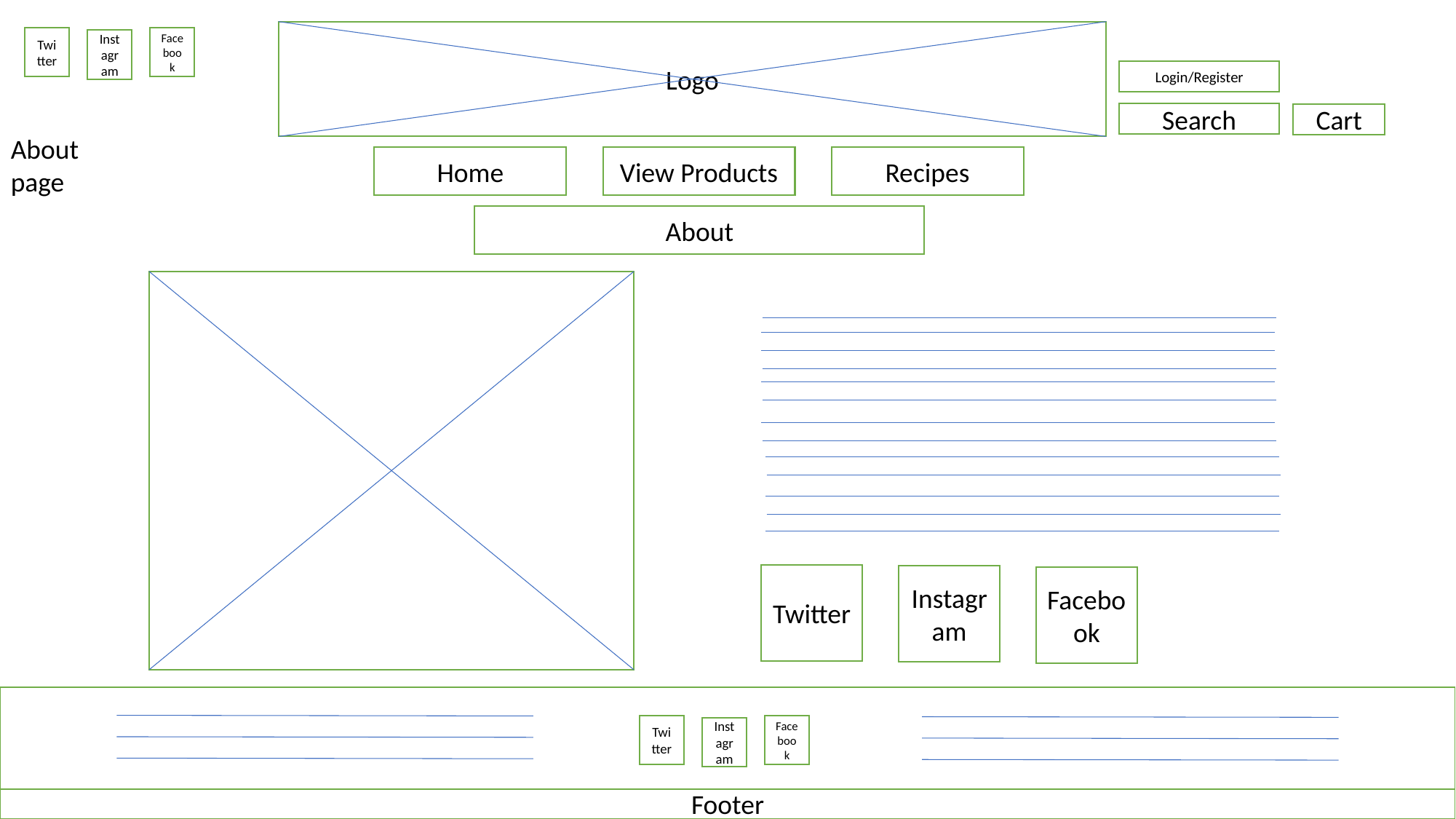

Logo
Facebook
Twitter
Instagram
Login/Register
Search
Cart
About page
Home
View Products
Recipes
About

Twitter
Instagram
Facebook

Facebook
Twitter
Instagram
Footer